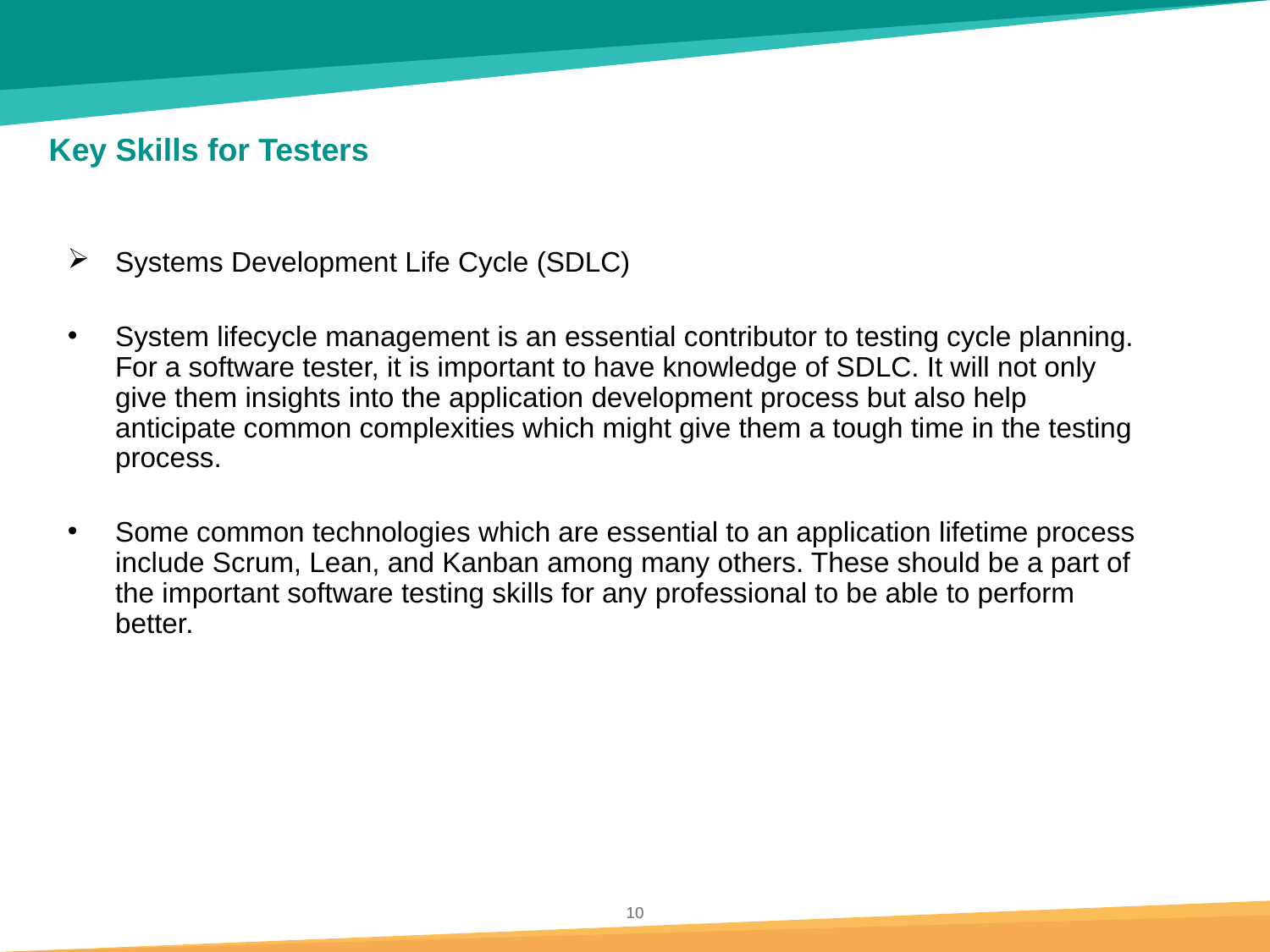

# Key Skills for Testers
Systems Development Life Cycle (SDLC)

System lifecycle management is an essential contributor to testing cycle planning. For a software tester, it is important to have knowledge of SDLC. It will not only give them insights into the application development process but also help anticipate common complexities which might give them a tough time in the testing process.

Some common technologies which are essential to an application lifetime process include Scrum, Lean, and Kanban among many others. These should be a part of the important software testing skills for any professional to be able to perform better.